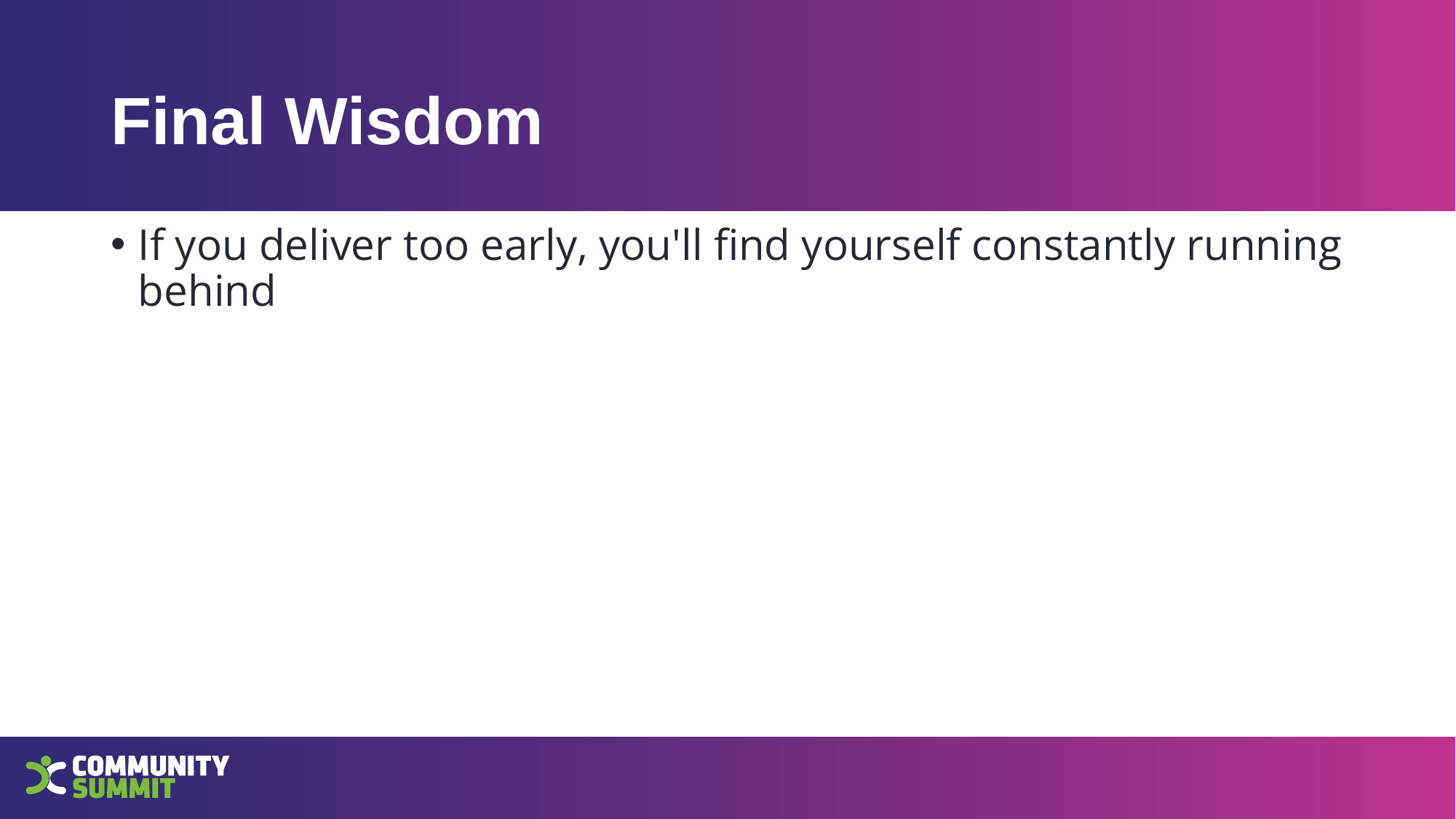

# Final Wisdom
If you deliver too early, you'll find yourself constantly running behind